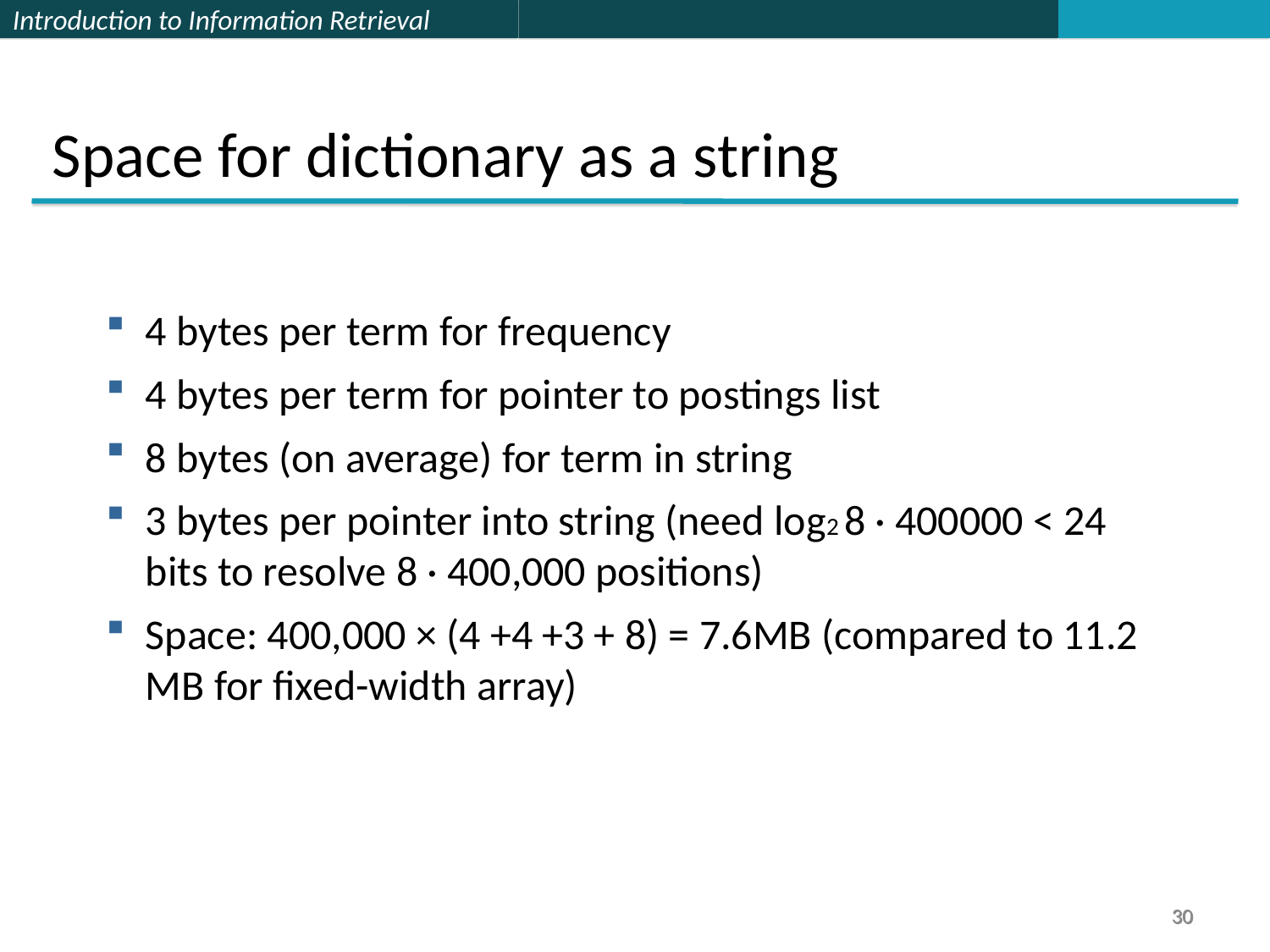

Space for dictionary as a string
4 bytes per term for frequency
4 bytes per term for pointer to postings list
8 bytes (on average) for term in string
3 bytes per pointer into string (need log2 8 · 400000 < 24 bits to resolve 8 · 400,000 positions)
Space: 400,000 × (4 +4 +3 + 8) = 7.6MB (compared to 11.2 MB for fixed-width array)
30
30